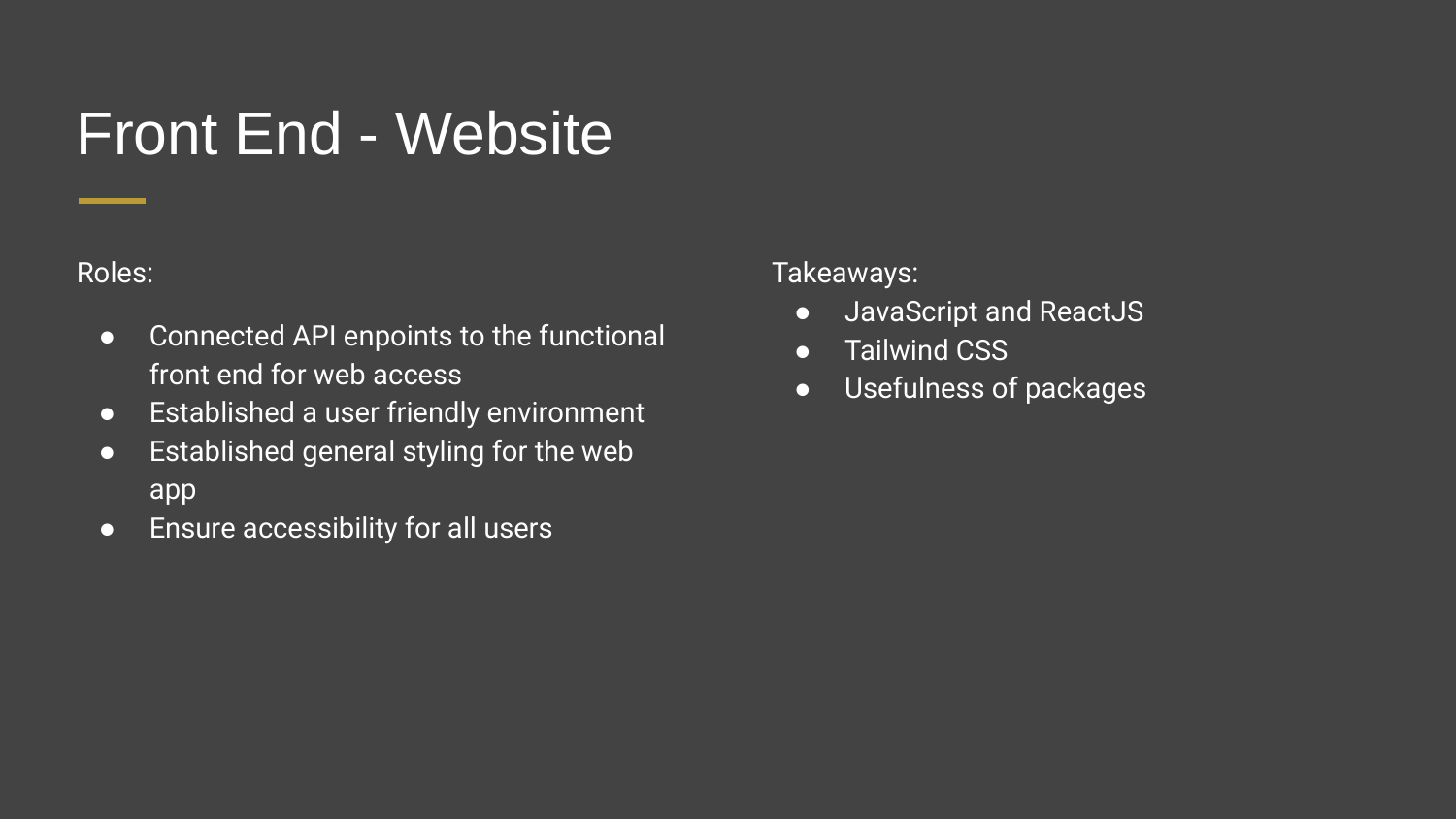

# Front End - Website
Roles:
Connected API enpoints to the functional front end for web access
Established a user friendly environment
Established general styling for the web app
Ensure accessibility for all users
Takeaways:
JavaScript and ReactJS
Tailwind CSS
Usefulness of packages